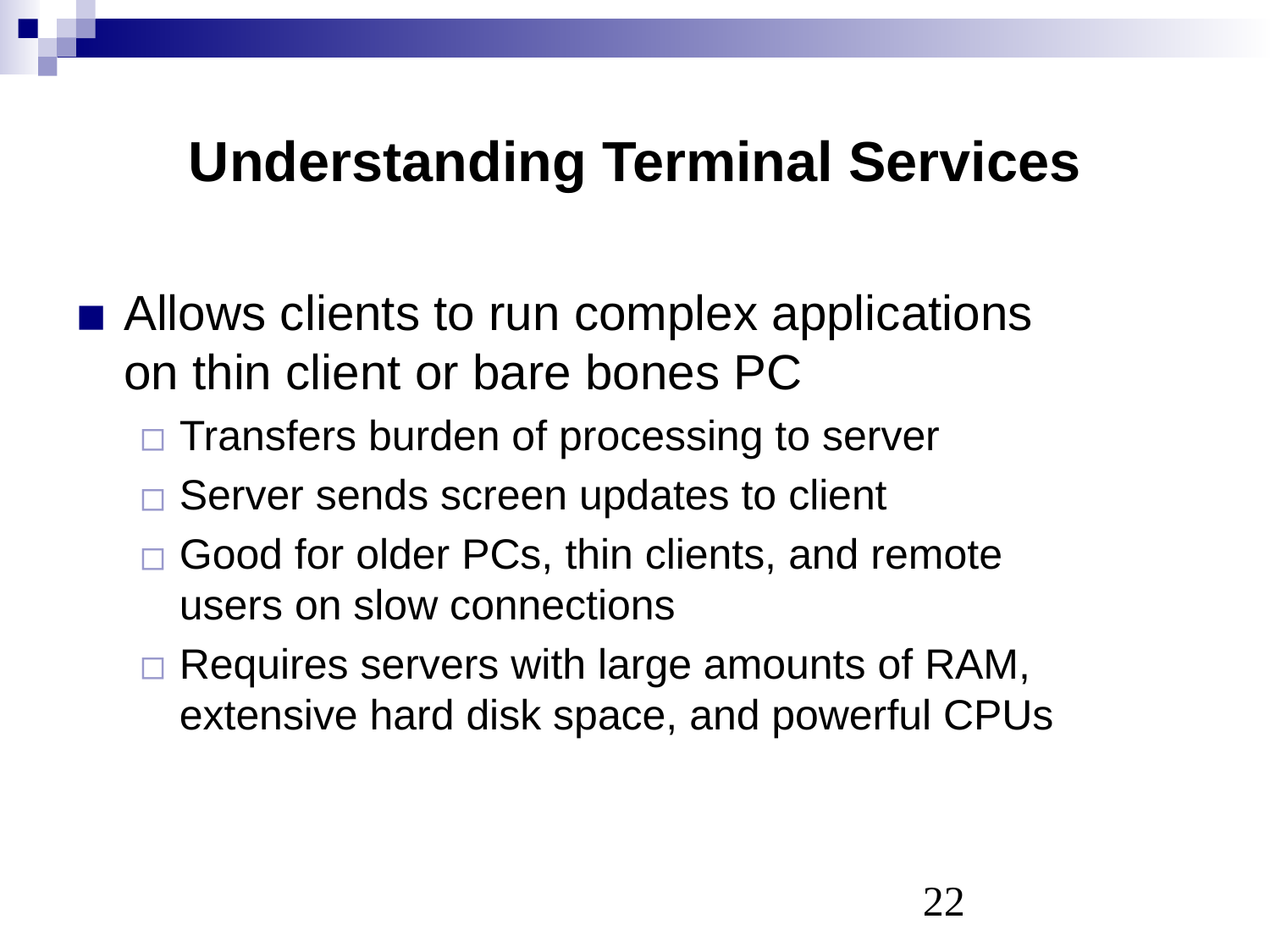

# Understanding Terminal Services
Allows clients to run complex applications
on thin client or bare bones PC
Transfers burden of processing to server
Server sends screen updates to client
Good for older PCs, thin clients, and remote
users on slow connections
Requires servers with large amounts of RAM, extensive hard disk space, and powerful CPUs
22